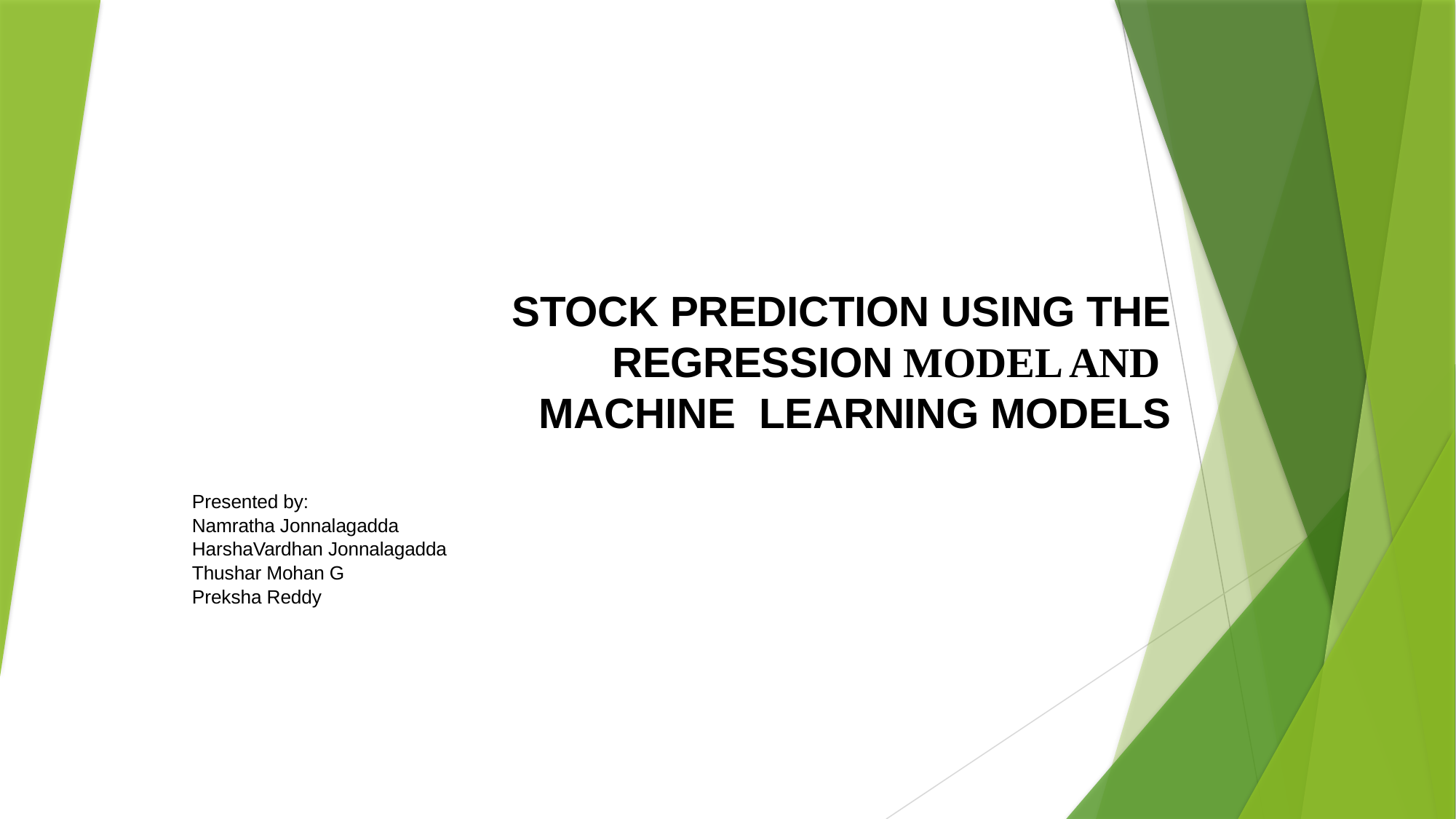

# STOCK PREDICTION USING THE REGRESSION MODEL AND MACHINE  LEARNING MODELS
Presented by:
Namratha Jonnalagadda
HarshaVardhan Jonnalagadda
Thushar Mohan G
Preksha Reddy